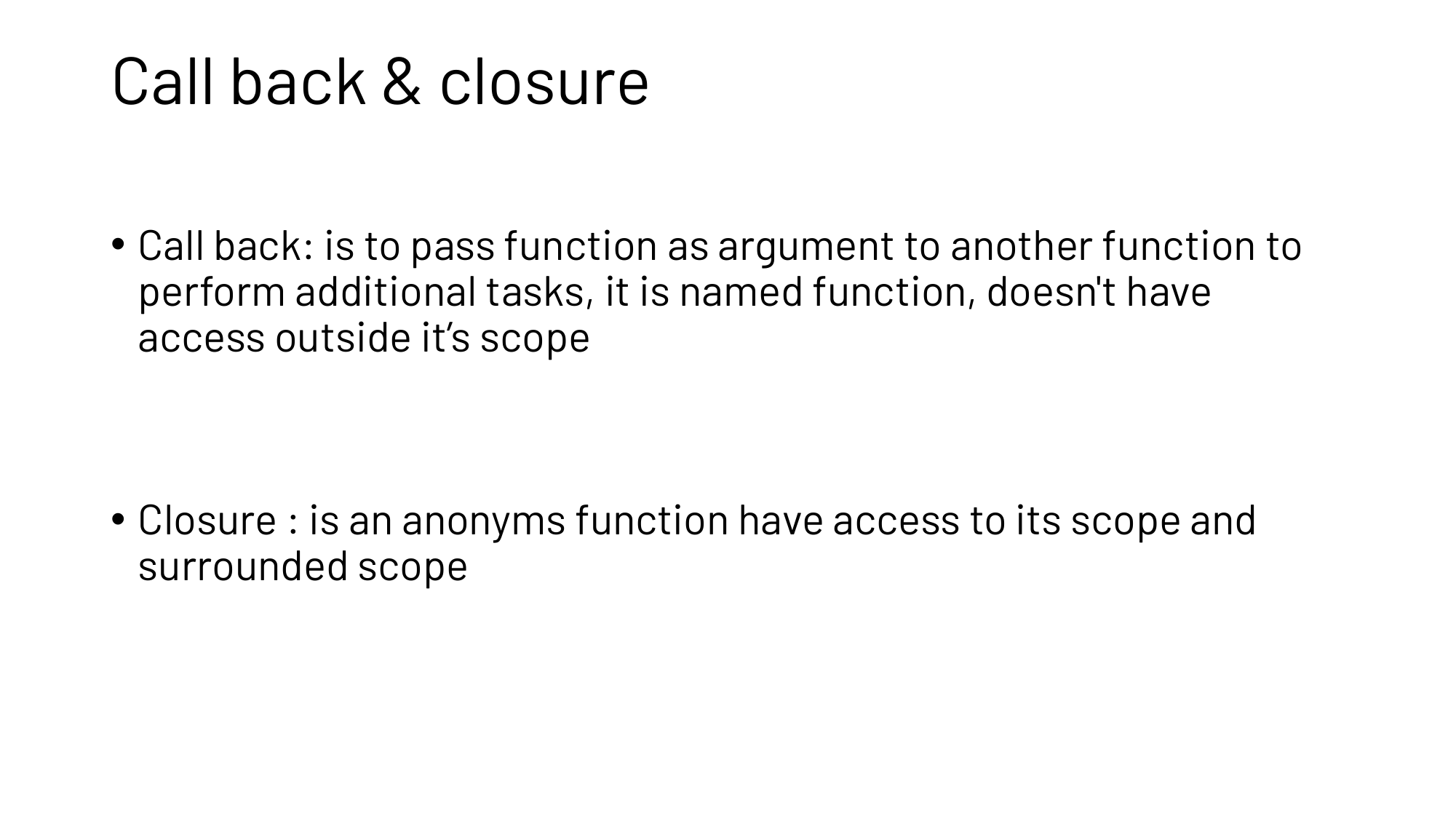

# Call back & closure
Call back: is to pass function as argument to another function to perform additional tasks, it is named function, doesn't have access outside it’s scope

Closure : is an anonyms function have access to its scope and surrounded scope